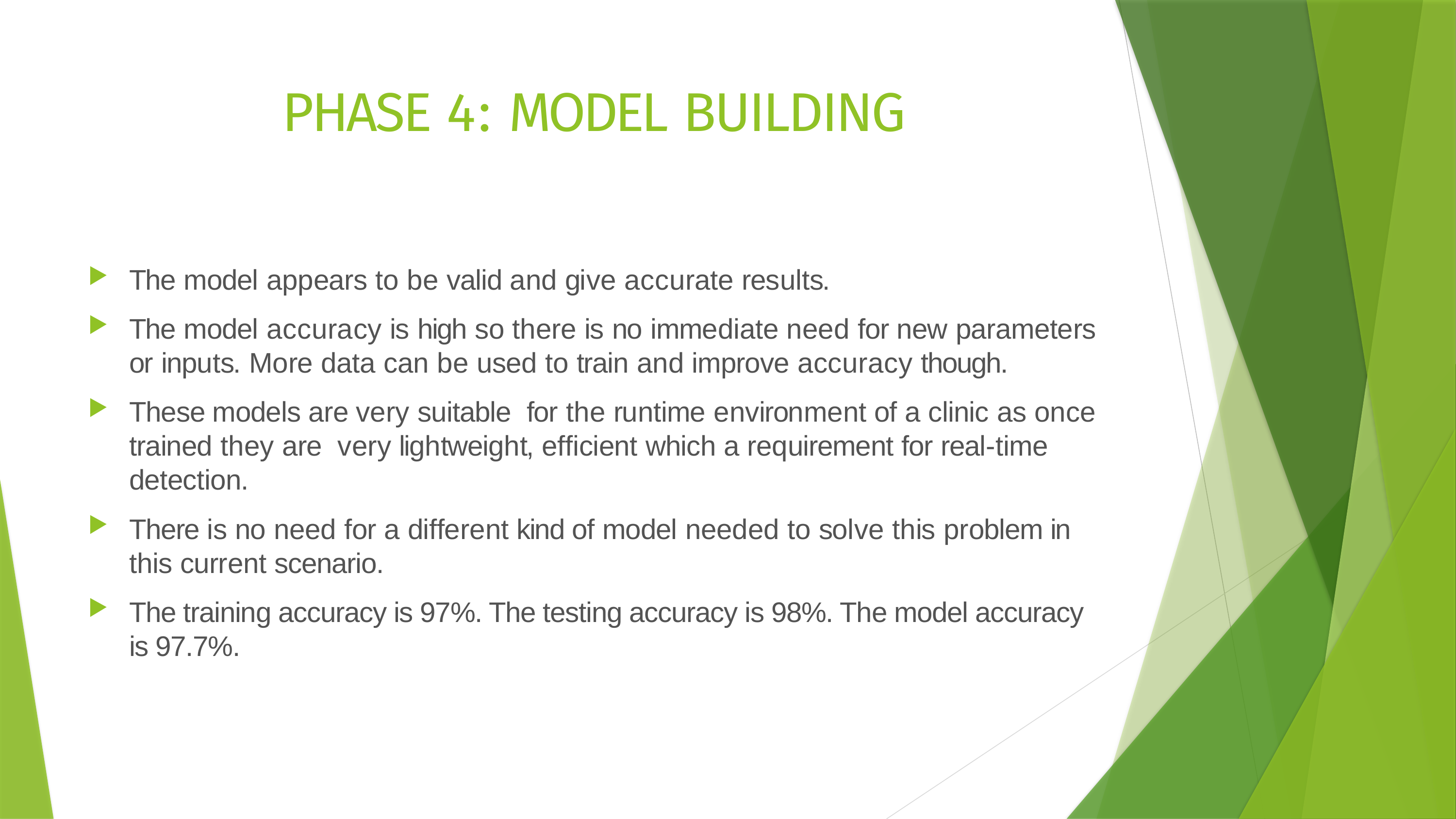

# PHASE 4: MODEL BUILDING
The model appears to be valid and give accurate results.
The model accuracy is high so there is no immediate need for new parameters or inputs. More data can be used to train and improve accuracy though.
These models are very suitable  for the runtime environment of a clinic as once trained they are  very lightweight, efficient which a requirement for real-time detection.
There is no need for a different kind of model needed to solve this problem in this current scenario.
The training accuracy is 97%. The testing accuracy is 98%. The model accuracy is 97.7%.